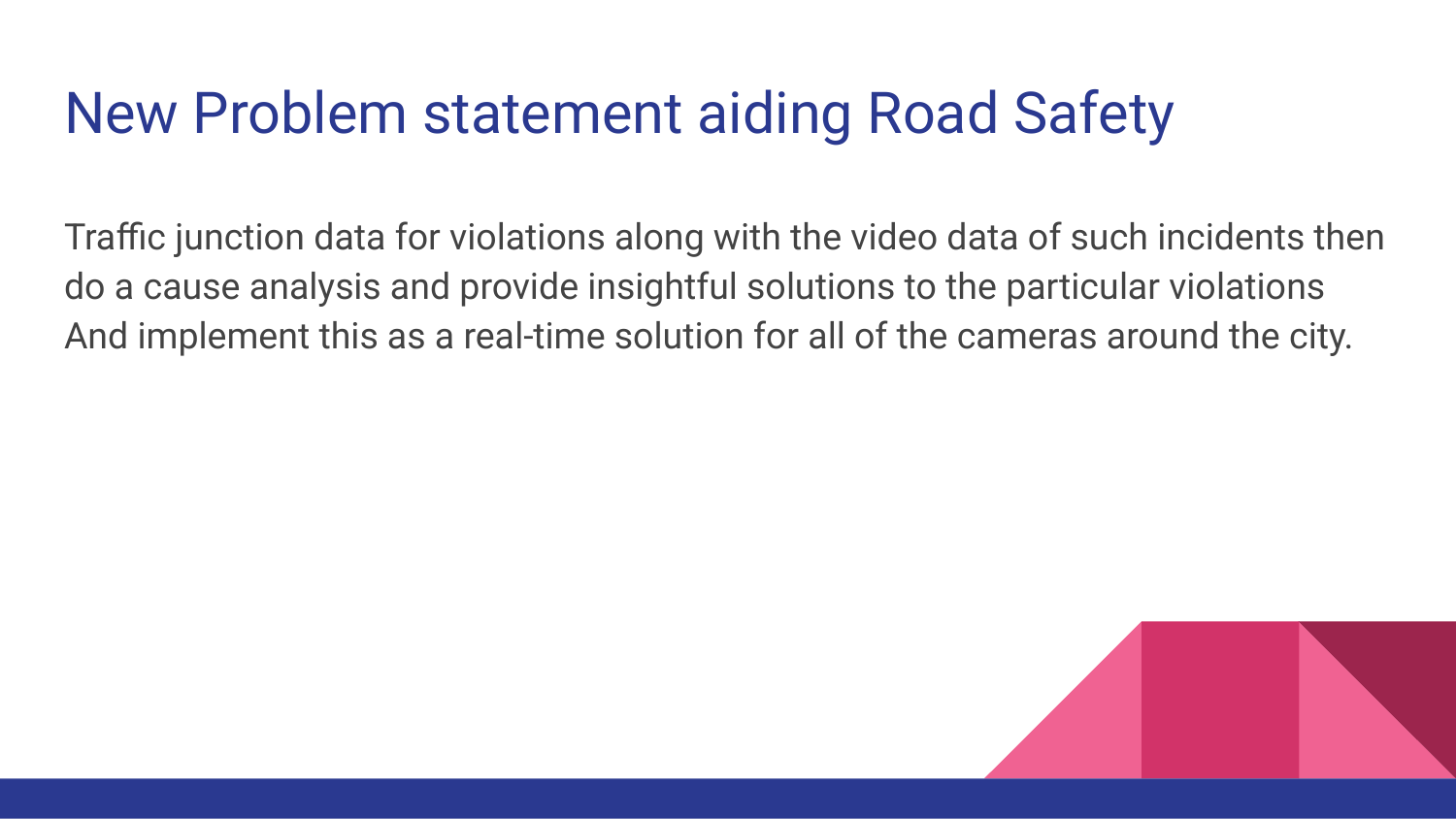

# New Problem statement aiding Road Safety
Traffic junction data for violations along with the video data of such incidents then do a cause analysis and provide insightful solutions to the particular violations And implement this as a real-time solution for all of the cameras around the city.